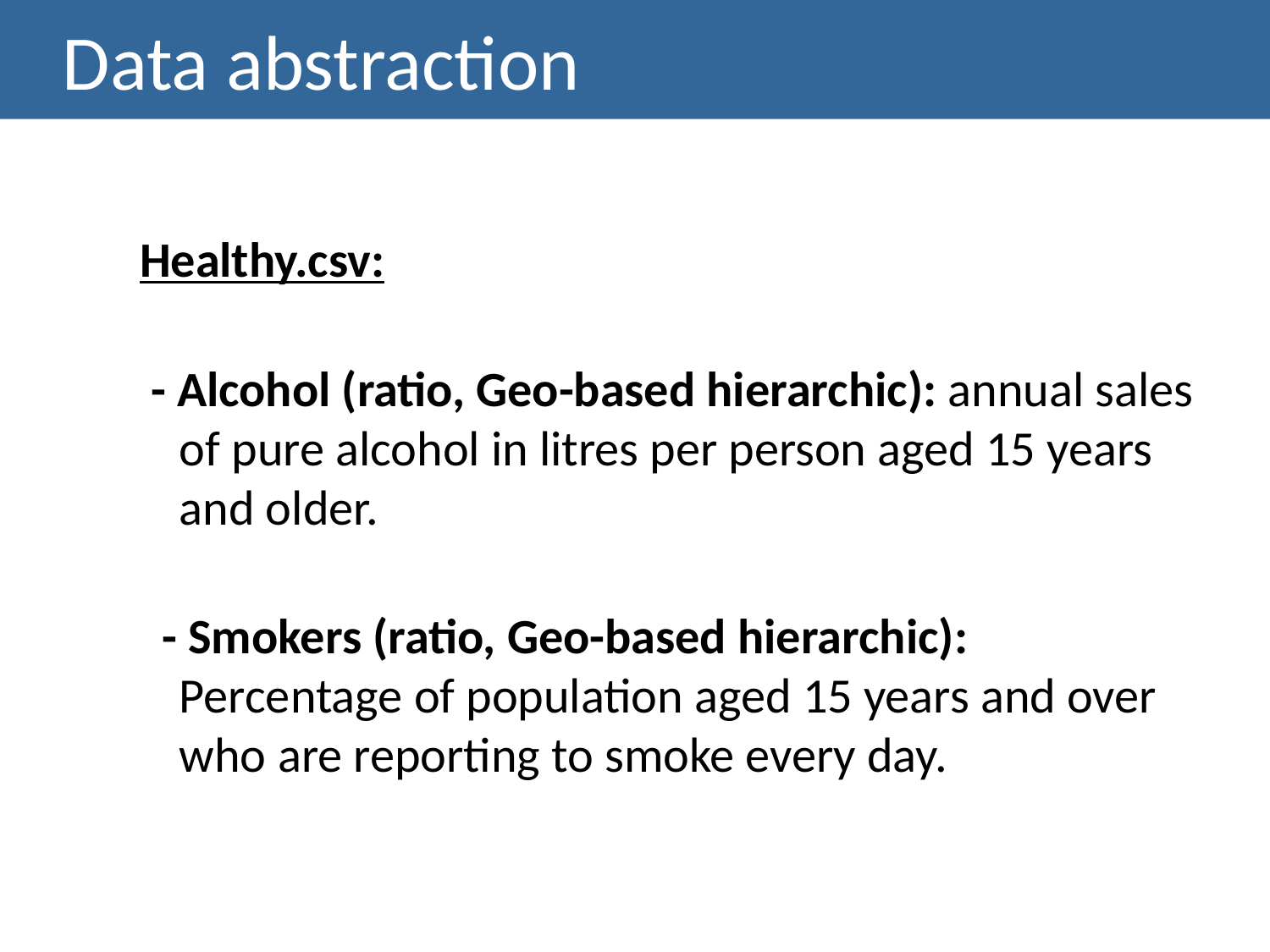

# Data abstraction

Healthy.csv:
 - Alcohol (ratio, Geo-based hierarchic): annual sales of pure alcohol in litres per person aged 15 years and older.
  - Smokers (ratio, Geo-based hierarchic): Percentage of population aged 15 years and over who are reporting to smoke every day.